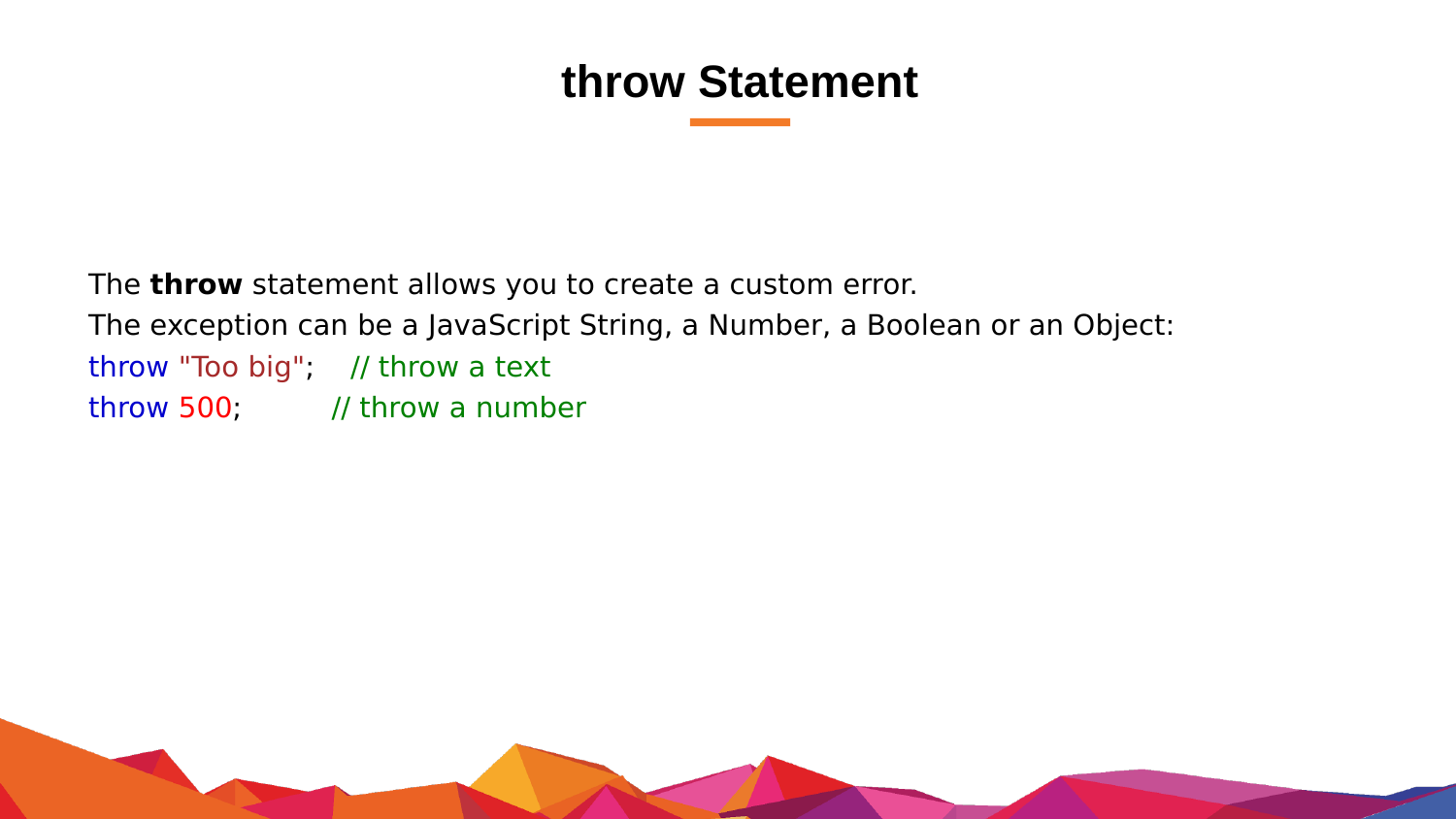

# throw Statement

The throw statement allows you to create a custom error.
The exception can be a JavaScript String, a Number, a Boolean or an Object:
throw "Too big";    // throw a text
throw 500;          // throw a number